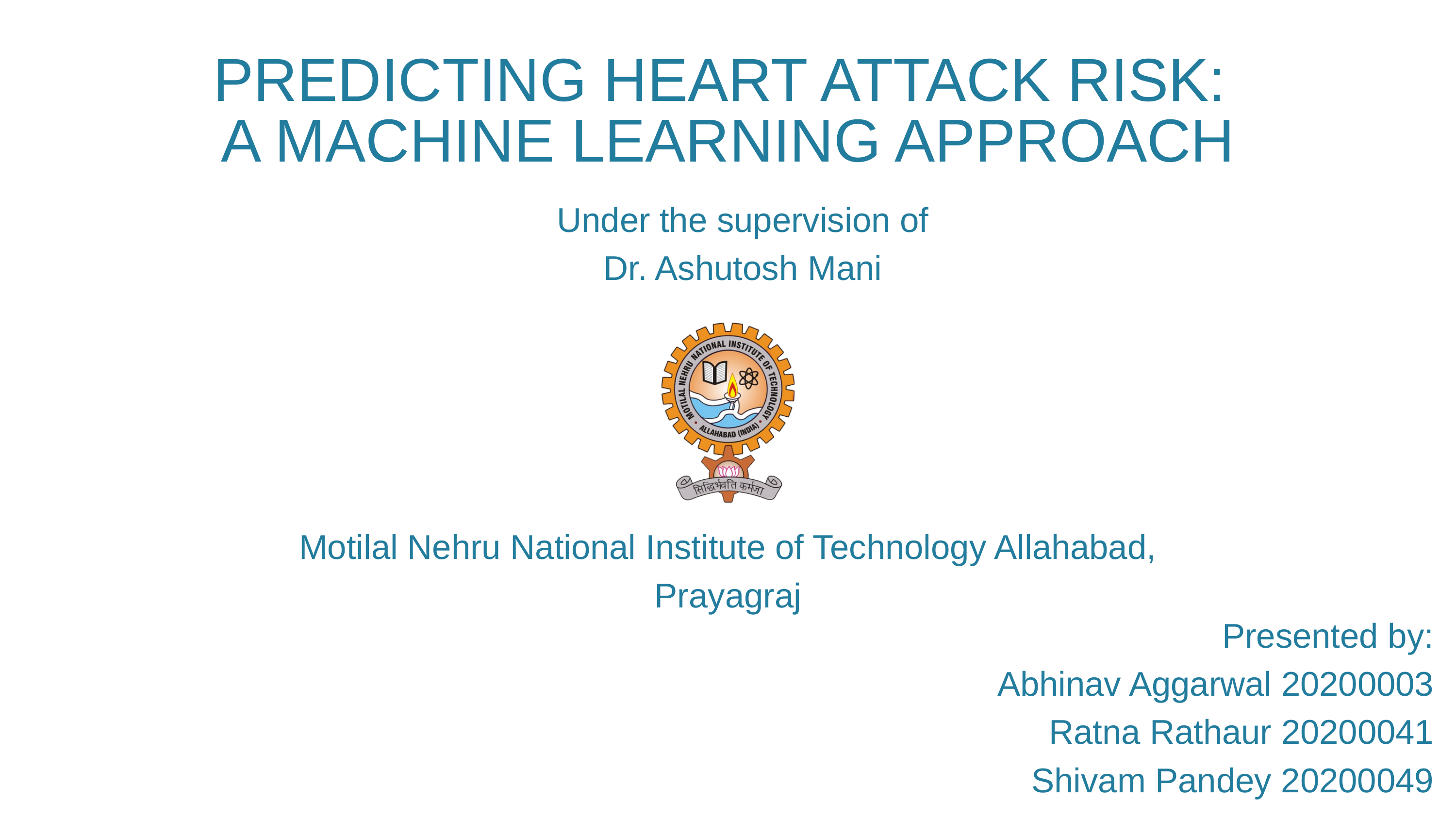

PREDICTING HEART ATTACK RISK:
A MACHINE LEARNING APPROACH
Under the supervision of
Dr. Ashutosh Mani

Motilal Nehru National Institute of Technology Allahabad,
Prayagraj
Presented by:
Abhinav Aggarwal 20200003
Ratna Rathaur 20200041
Shivam Pandey 20200049